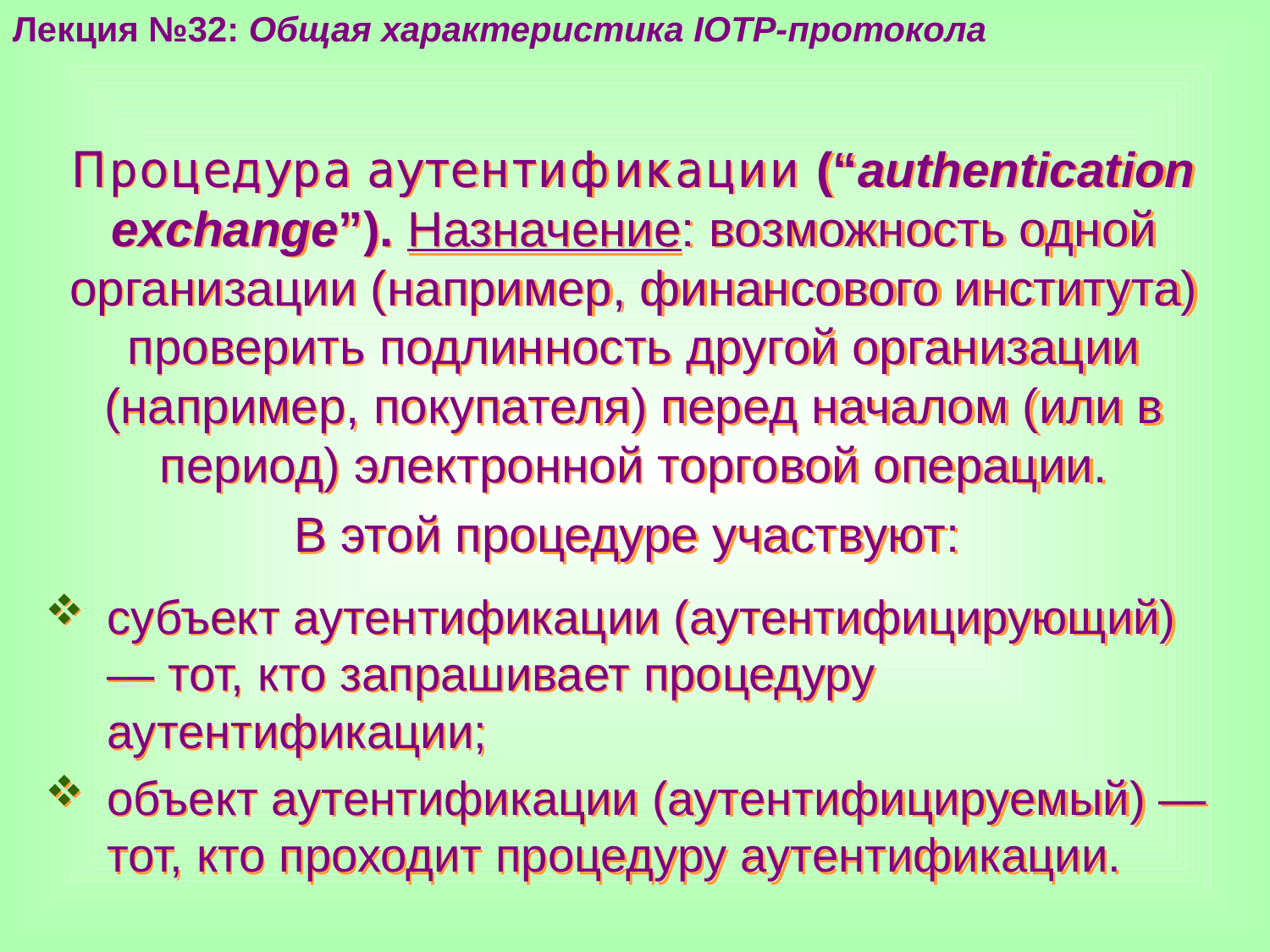

Лекция №32: Общая характеристика IOTP-протокола
Процедура аутентификации (“authentication exchange”). Назначение: возможность одной организации (например, финансового института) проверить подлинность другой организации (например, покупателя) перед началом (или в период) электронной торговой операции.
В этой процедуре участвуют:
субъект аутентификации (аутентифицирующий) — тот, кто запрашивает процедуру аутентификации;
объект аутентификации (аутентифицируемый) — тот, кто проходит процедуру аутентификации.